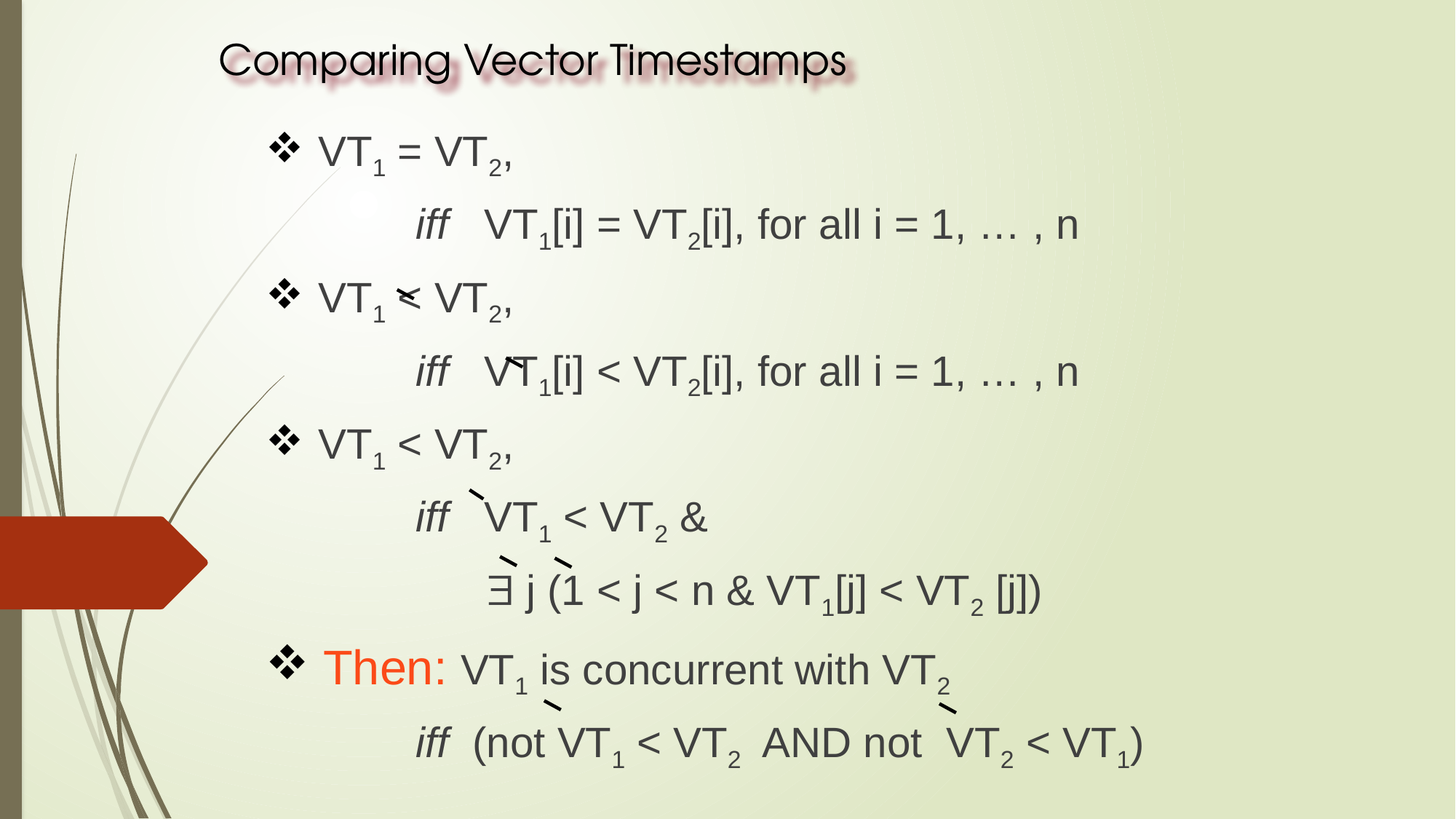

Comparing Vector Timestamps
 VT1 = VT2,
		iff   VT1[i] = VT2[i], for all i = 1, … , n
 VT1 < VT2,
		iff   VT1[i] < VT2[i], for all i = 1, … , n
 VT1 < VT2,
		iff   VT1 < VT2 &
		      ∃ j (1 < j < n & VT1[j] < VT2 [j])
 Then: VT1 is concurrent with VT2
		iff  (not VT1 < VT2  AND not  VT2 < VT1)